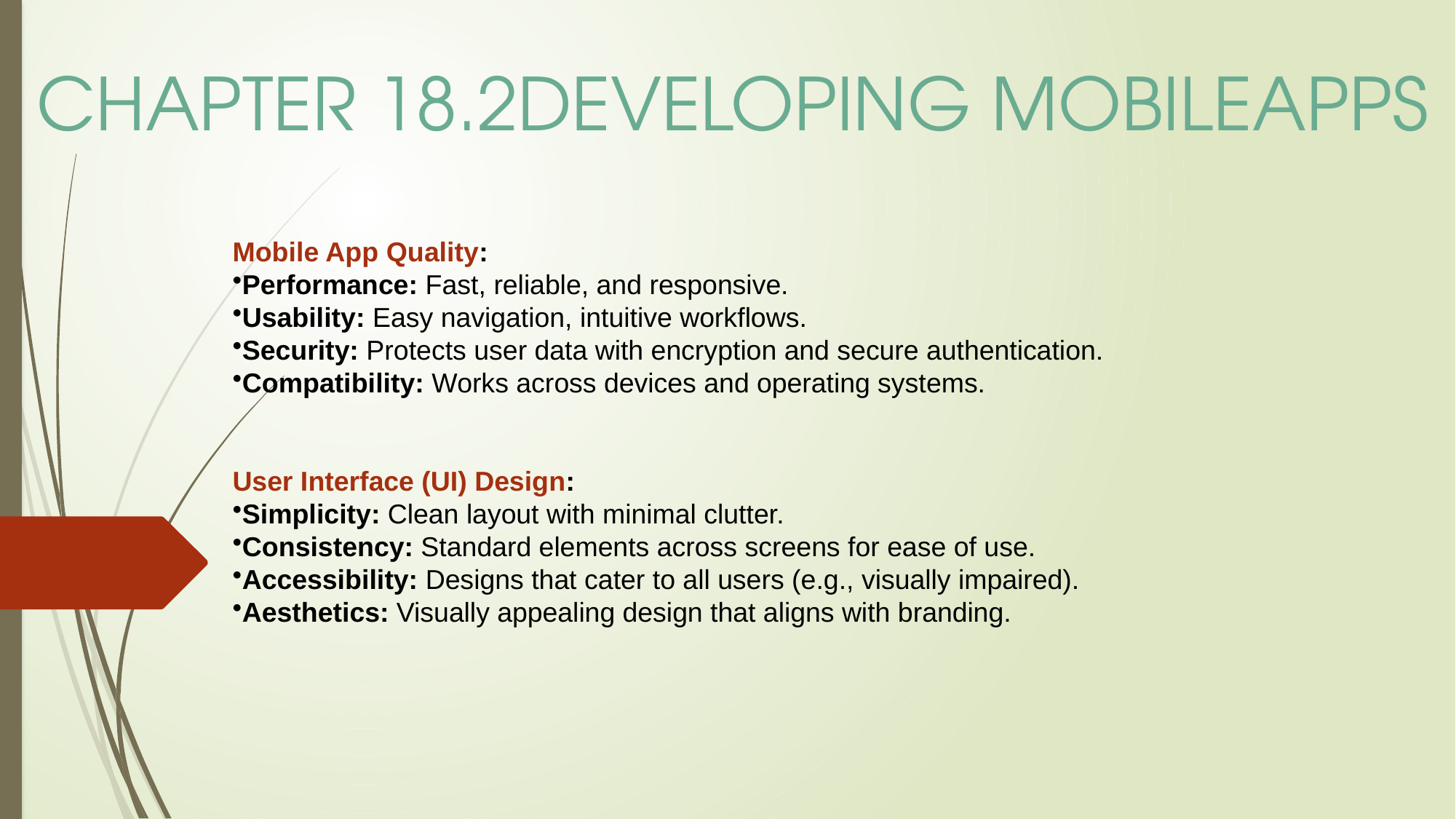

# CHAPTER 18.2DEVELOPING MOBILEAPPS
Mobile App Quality:
Performance: Fast, reliable, and responsive.
Usability: Easy navigation, intuitive workflows.
Security: Protects user data with encryption and secure authentication.
Compatibility: Works across devices and operating systems.

User Interface (UI) Design:
Simplicity: Clean layout with minimal clutter.
Consistency: Standard elements across screens for ease of use.
Accessibility: Designs that cater to all users (e.g., visually impaired).
Aesthetics: Visually appealing design that aligns with branding.